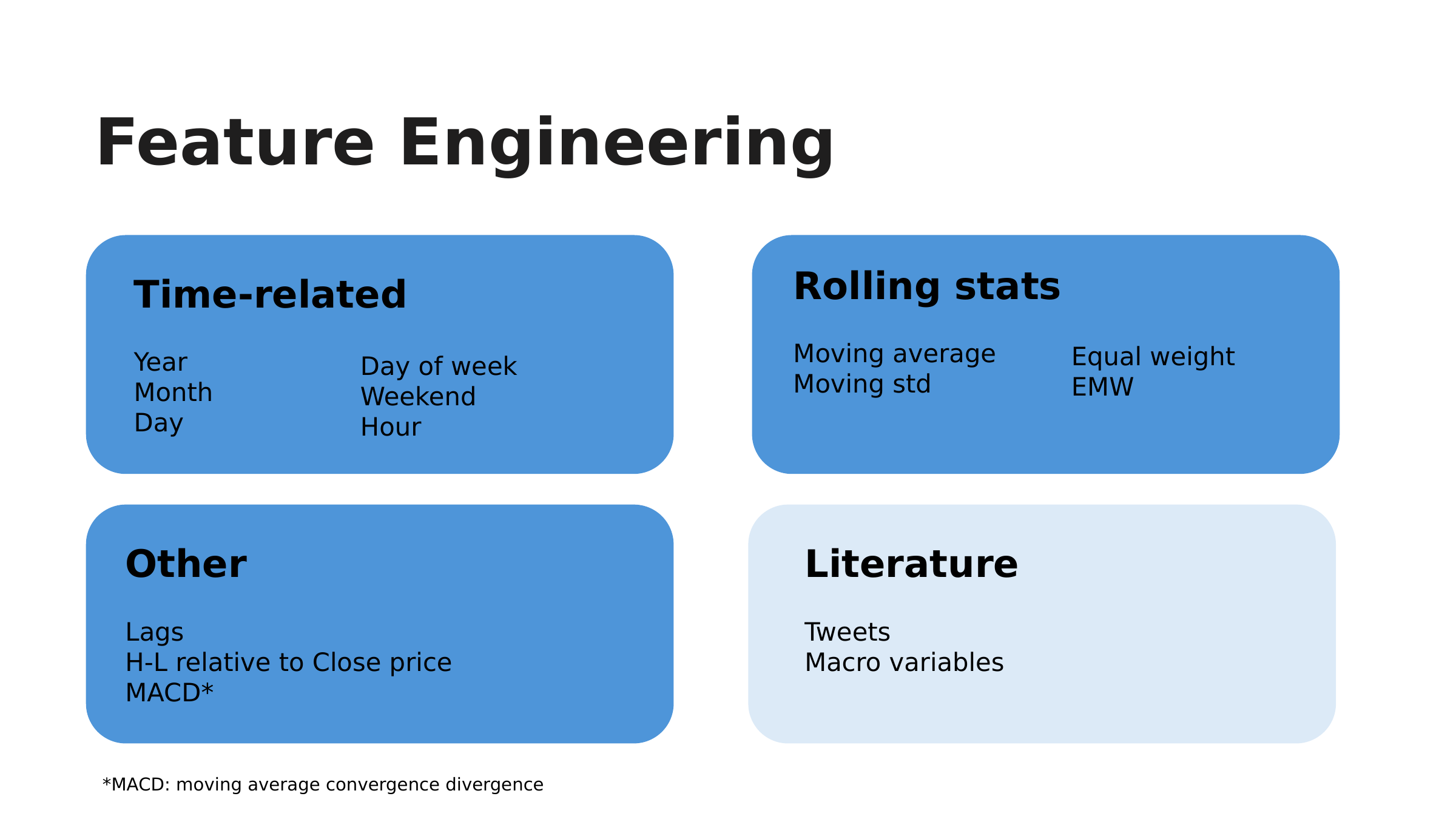

Feature Engineering

Rolling stats

Moving average
Moving std

Time-related

Year
Month
Day

Equal weight
EMW

Day of week
Weekend
Hour

Other

Lags
H-L relative to Close price
MACD*

Literature

Tweets
Macro variables
*MACD: moving average convergence divergence